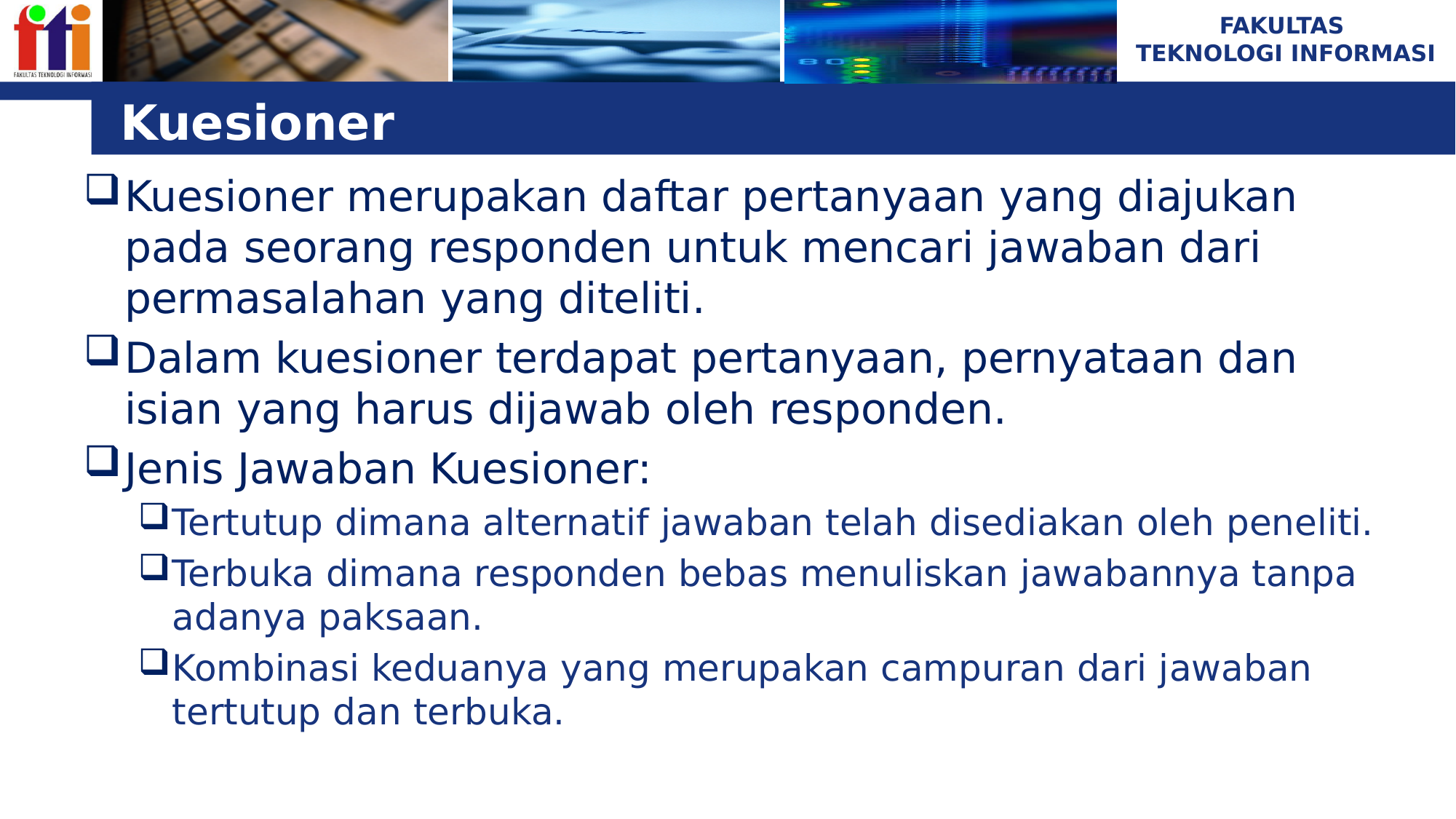

# Kuesioner
Kuesioner merupakan daftar pertanyaan yang diajukan pada seorang responden untuk mencari jawaban dari permasalahan yang diteliti.
Dalam kuesioner terdapat pertanyaan, pernyataan dan isian yang harus dijawab oleh responden.
Jenis Jawaban Kuesioner:
Tertutup dimana alternatif jawaban telah disediakan oleh peneliti.
Terbuka dimana responden bebas menuliskan jawabannya tanpa adanya paksaan.
Kombinasi keduanya yang merupakan campuran dari jawaban tertutup dan terbuka.